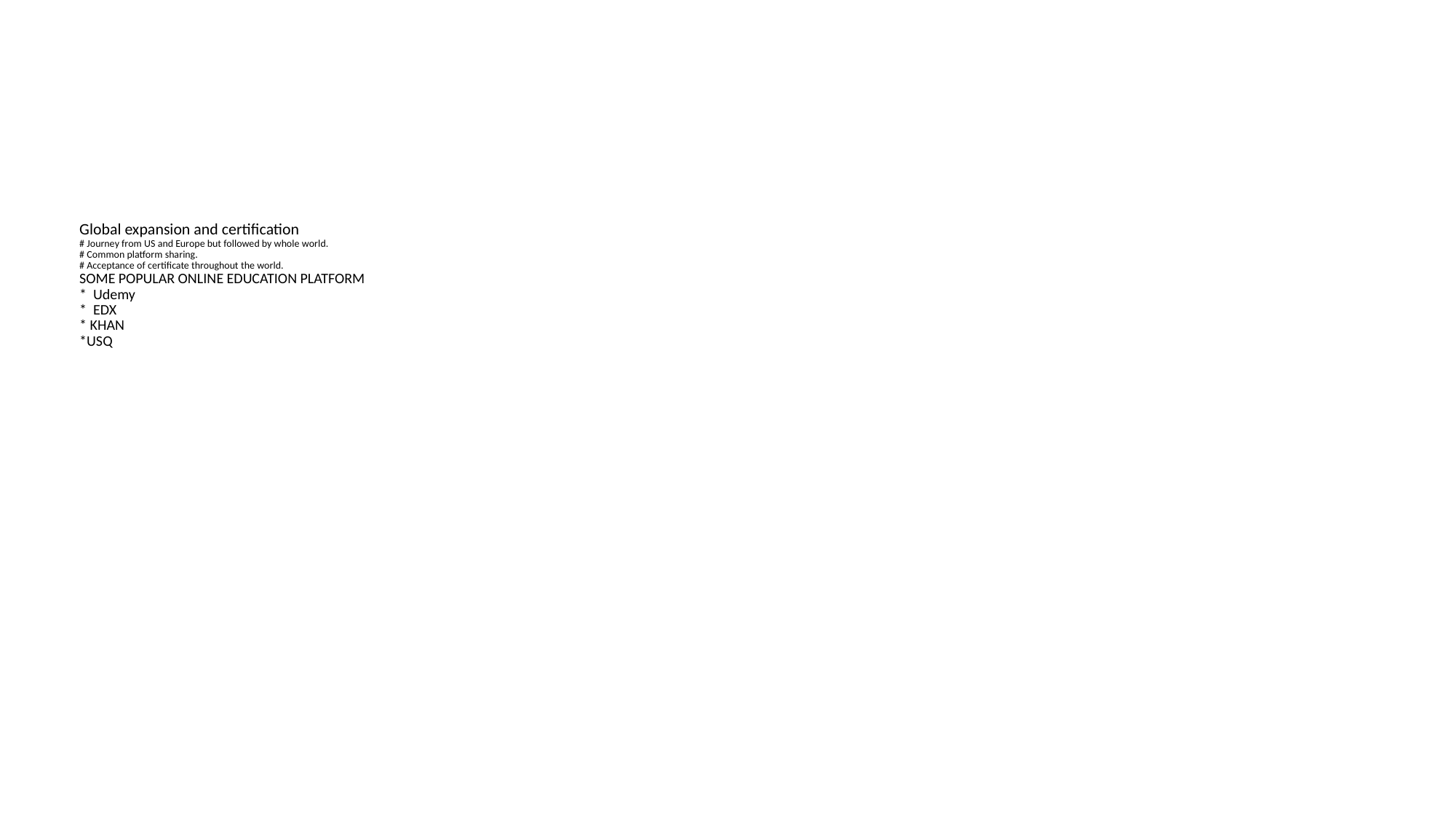

# Global expansion and certification # Journey from US and Europe but followed by whole world. # Common platform sharing. # Acceptance of certificate throughout the world. SOME POPULAR ONLINE EDUCATION PLATFORM *  Udemy *  EDX * KHAN *USQ